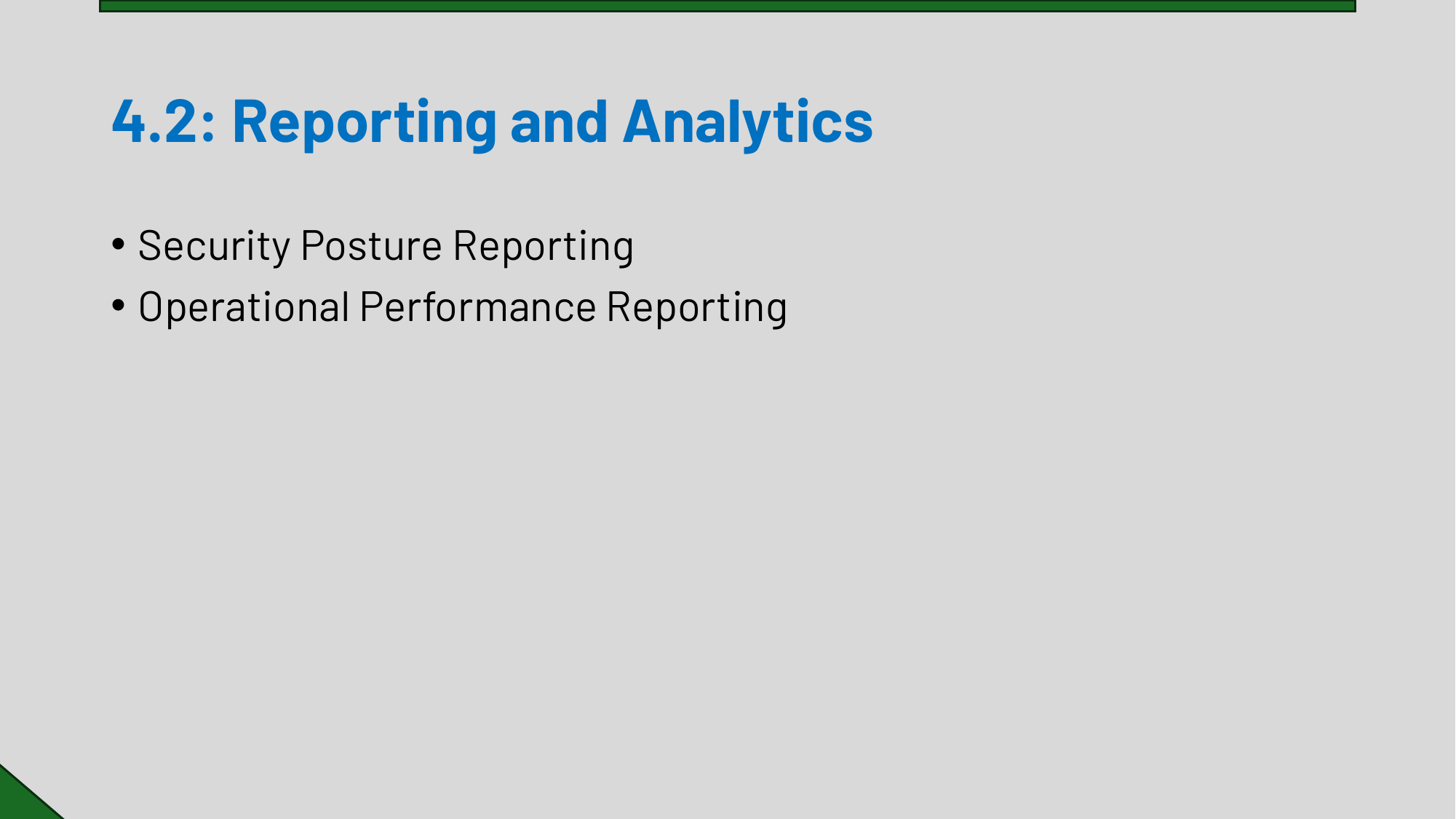

# 4.2: Reporting and Analytics
Security Posture Reporting
Operational Performance Reporting